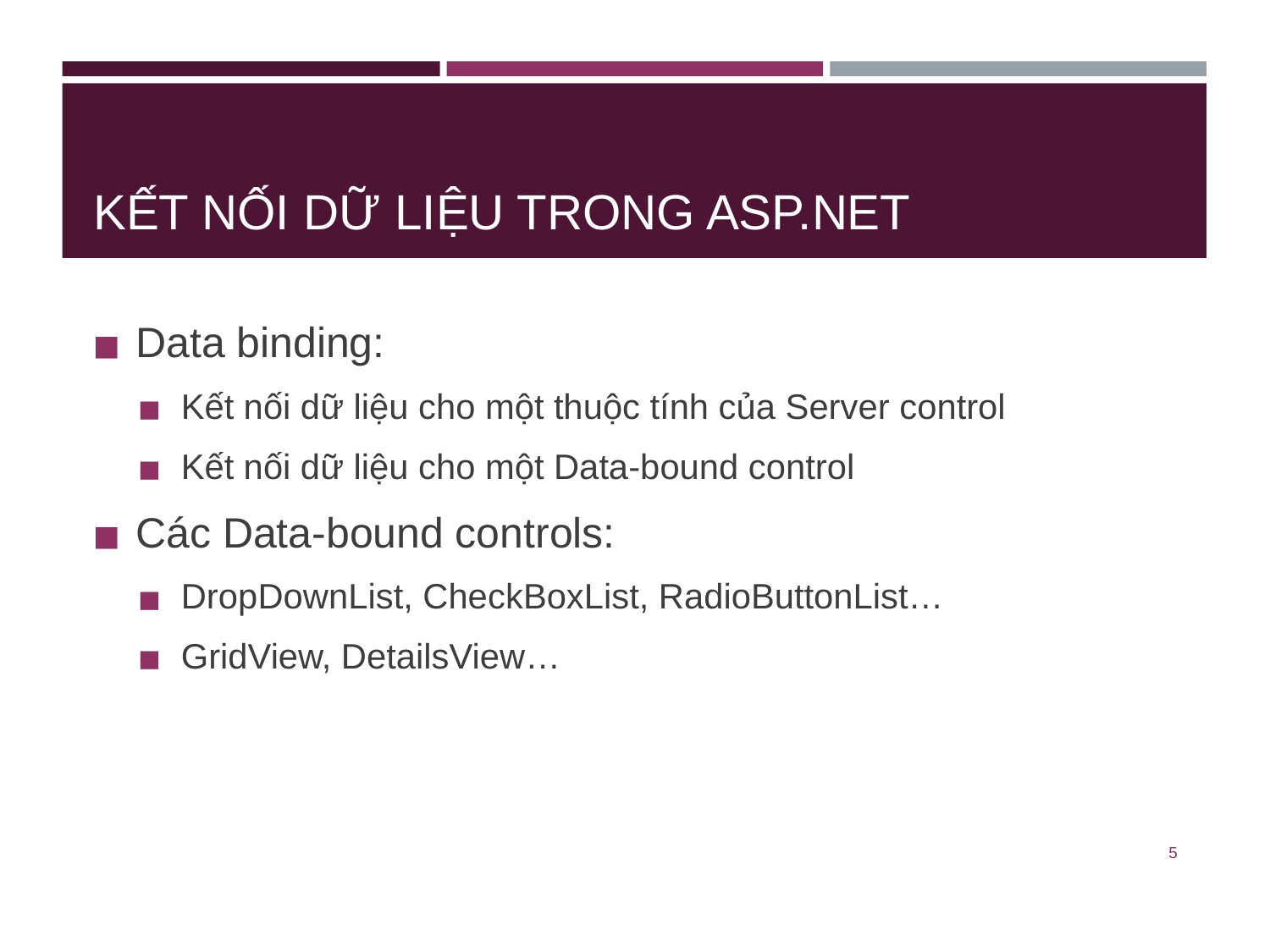

# KẾT NỐI DỮ LIỆU TRONG ASP.NET
Data binding:
Kết nối dữ liệu cho một thuộc tính của Server control
Kết nối dữ liệu cho một Data-bound control
Các Data-bound controls:
DropDownList, CheckBoxList, RadioButtonList…
GridView, DetailsView…
5